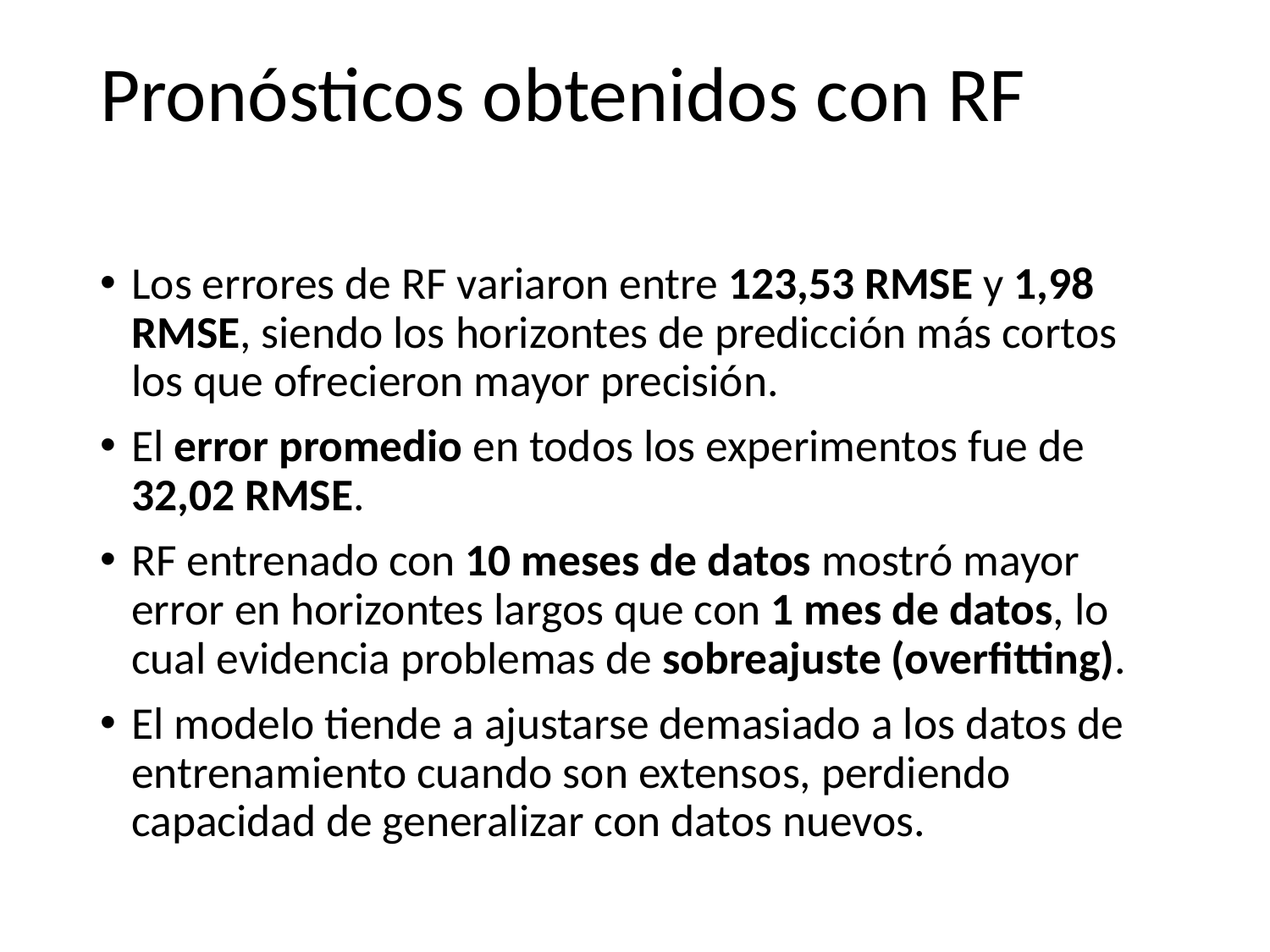

# Pronósticos obtenidos con RF
Los errores de RF variaron entre 123,53 RMSE y 1,98 RMSE, siendo los horizontes de predicción más cortos los que ofrecieron mayor precisión.
El error promedio en todos los experimentos fue de 32,02 RMSE.
RF entrenado con 10 meses de datos mostró mayor error en horizontes largos que con 1 mes de datos, lo cual evidencia problemas de sobreajuste (overfitting).
El modelo tiende a ajustarse demasiado a los datos de entrenamiento cuando son extensos, perdiendo capacidad de generalizar con datos nuevos.